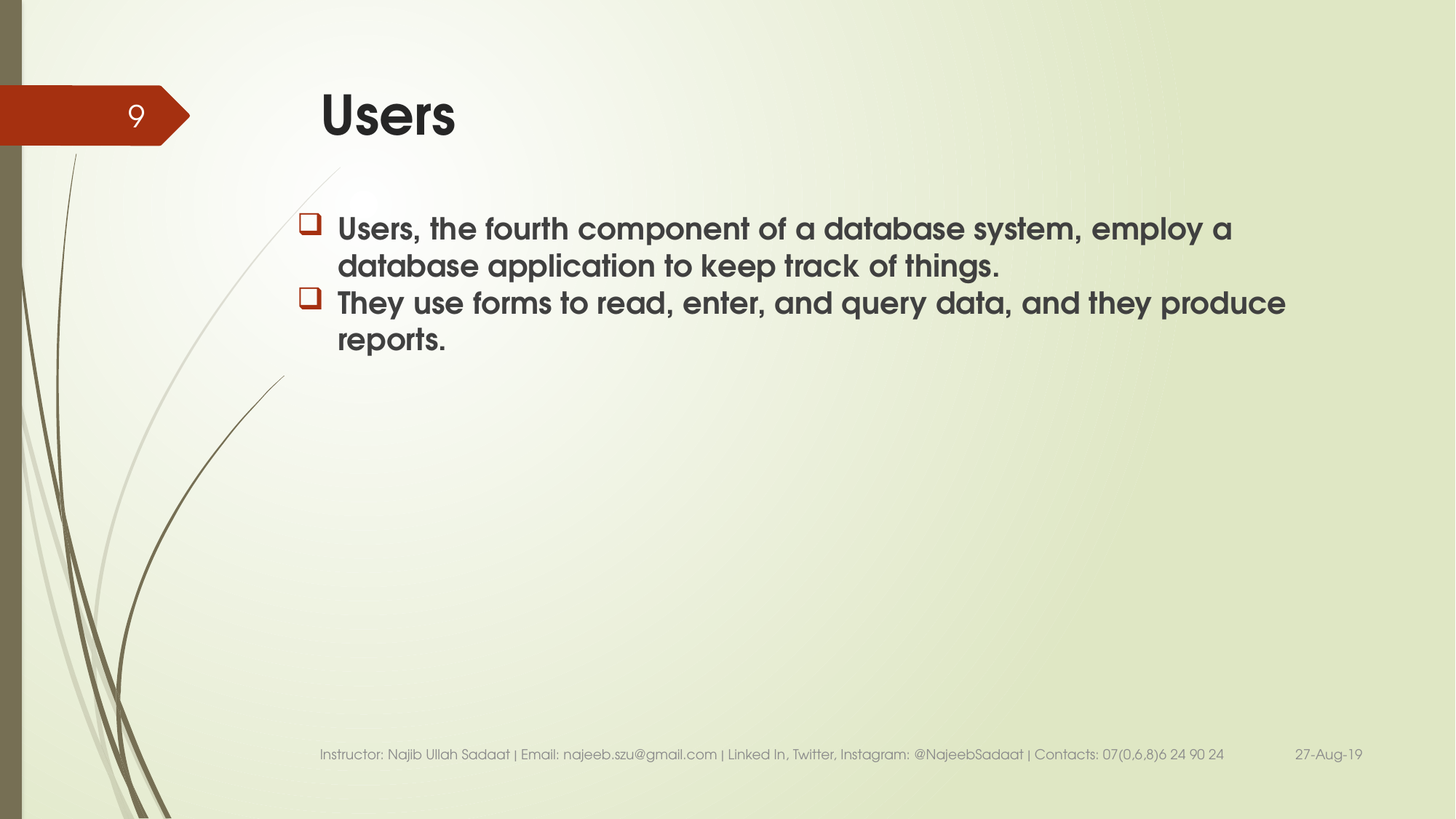

# Users
9
Users, the fourth component of a database system, employ a database application to keep track of things.
They use forms to read, enter, and query data, and they produce reports.
27-Aug-19
Instructor: Najib Ullah Sadaat | Email: najeeb.szu@gmail.com | Linked In, Twitter, Instagram: @NajeebSadaat | Contacts: 07(0,6,8)6 24 90 24